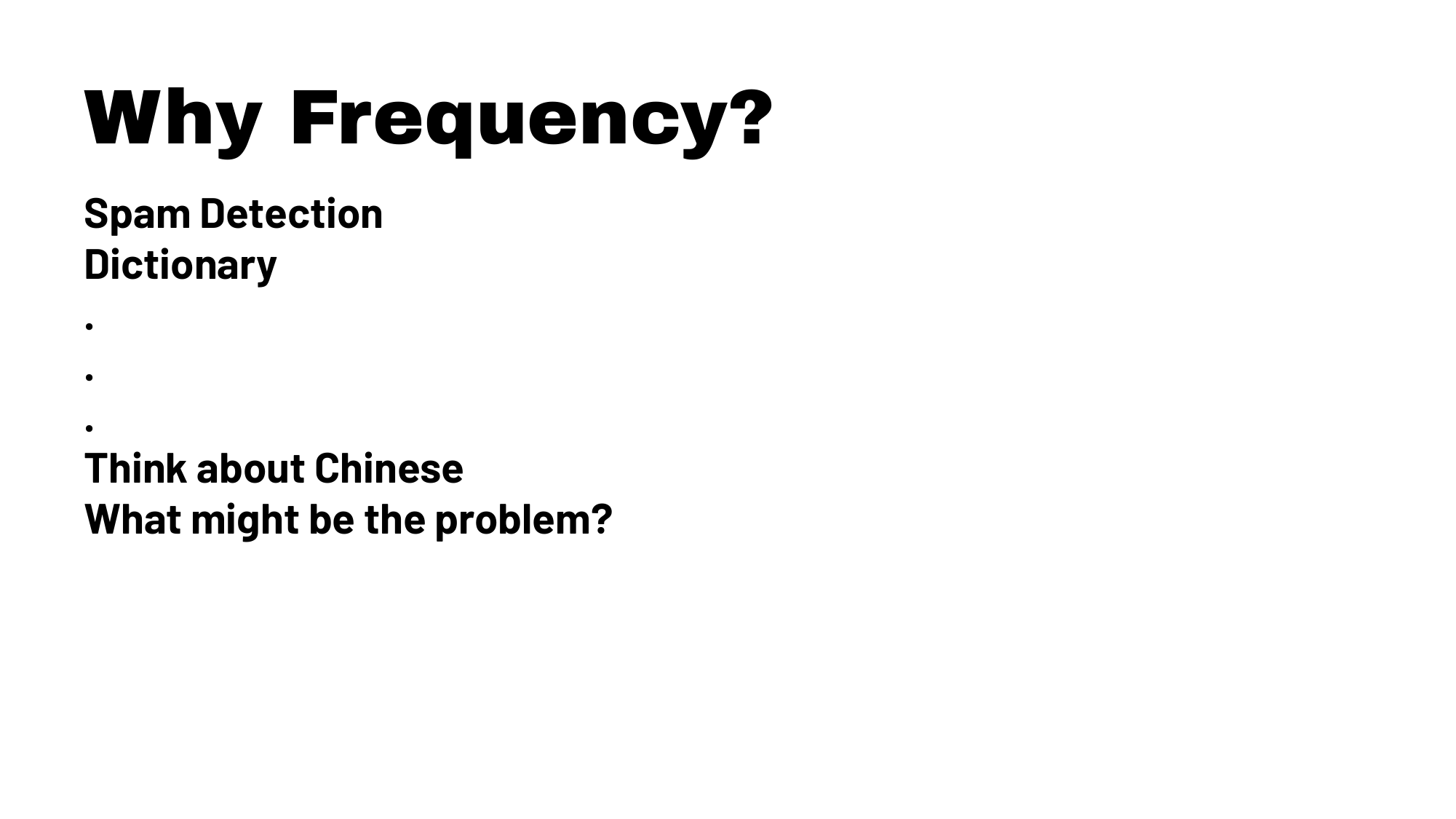

# Why Frequency?
Spam Detection
Dictionary
.
.
.
Think about Chinese
What might be the problem?